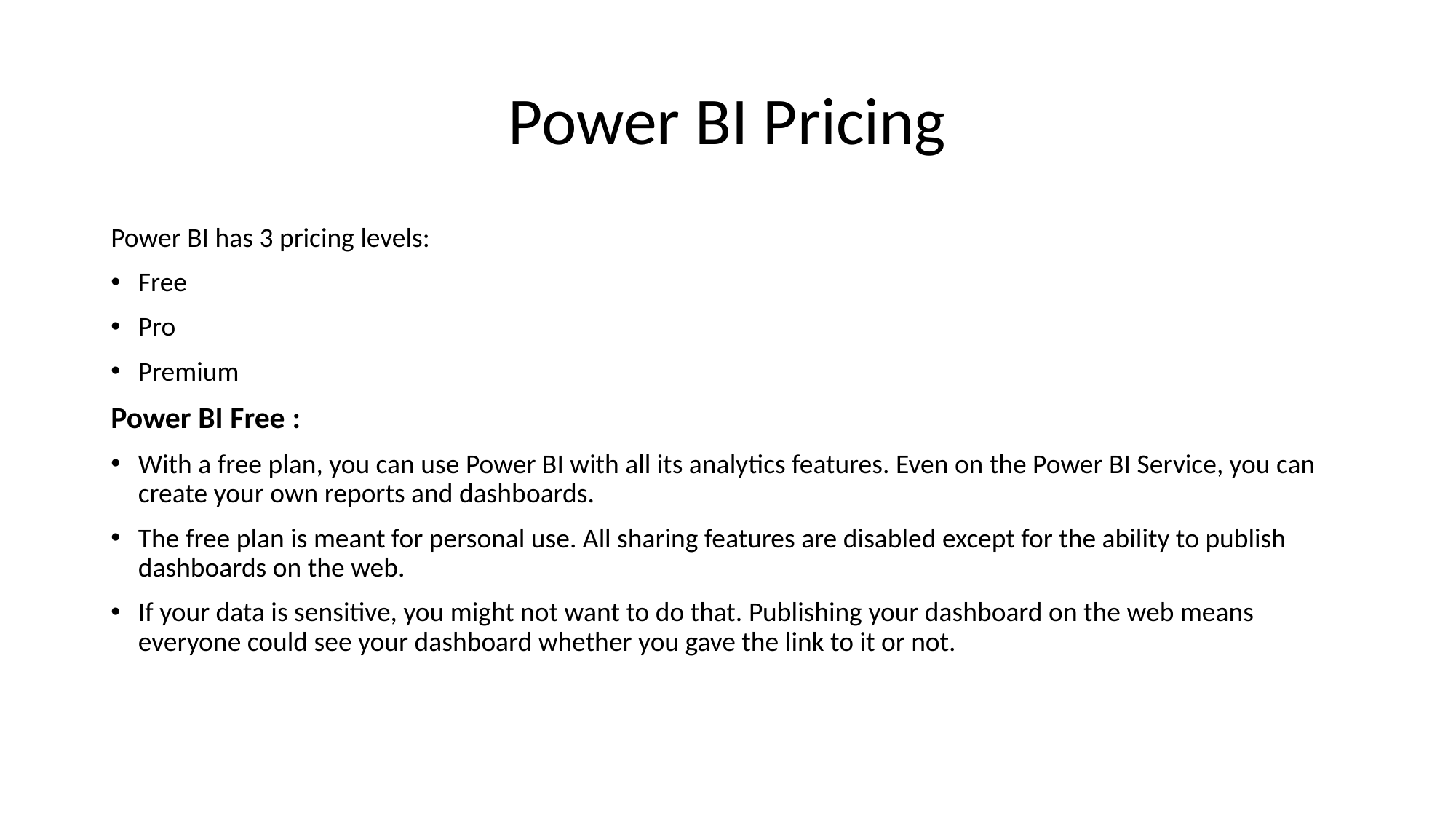

# Power BI Pricing
Power BI has 3 pricing levels:
Free
Pro
Premium
Power BI Free :
With a free plan, you can use Power BI with all its analytics features. Even on the Power BI Service, you can create your own reports and dashboards.
The free plan is meant for personal use. All sharing features are disabled except for the ability to publish dashboards on the web.
If your data is sensitive, you might not want to do that. Publishing your dashboard on the web means everyone could see your dashboard whether you gave the link to it or not.